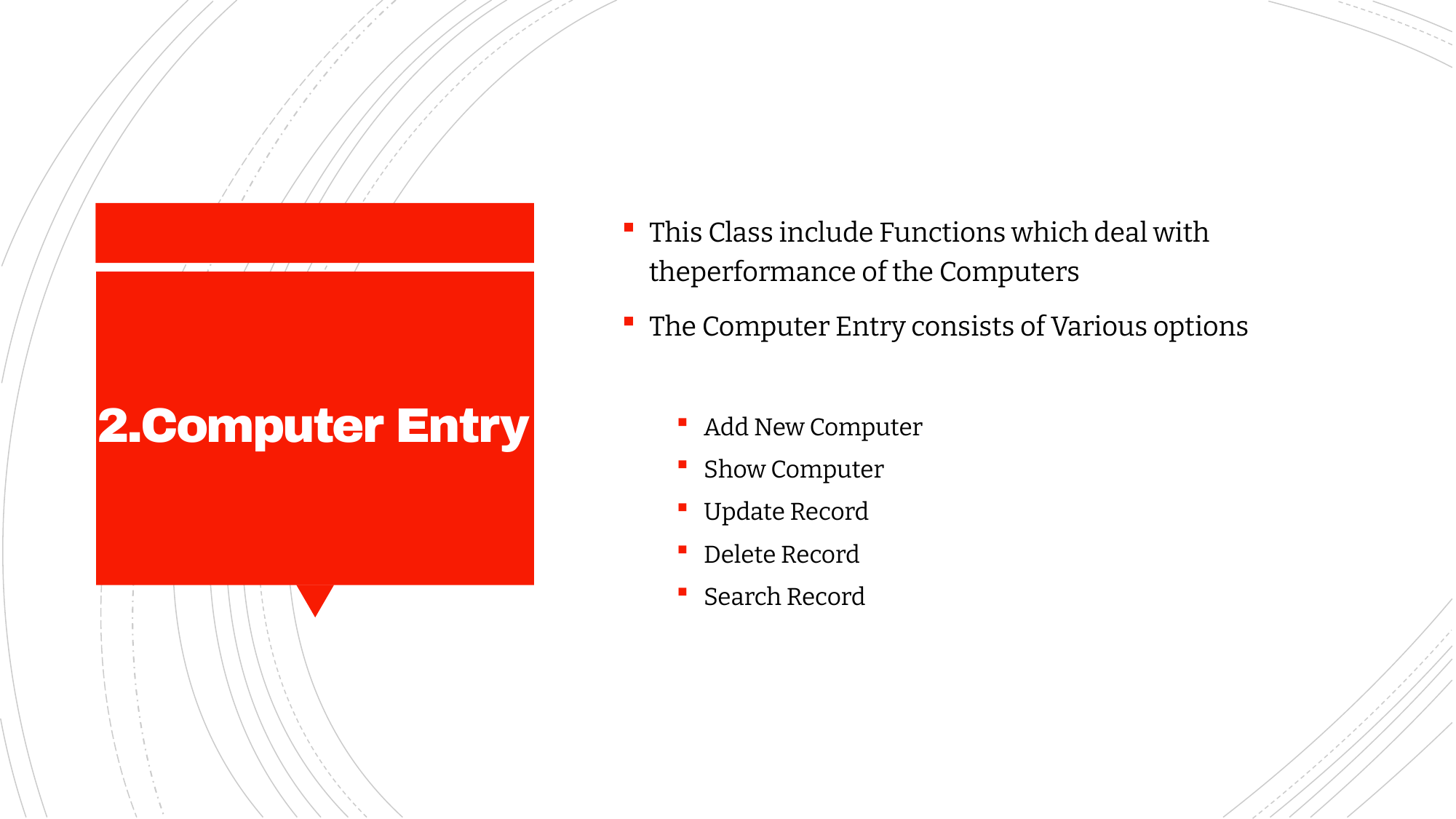

This Class include Functions which deal with theperformance of the Computers
The Computer Entry consists of Various options

Add New Computer
Show Computer
Update Record
Delete Record
Search Record
# 2.Computer Entry